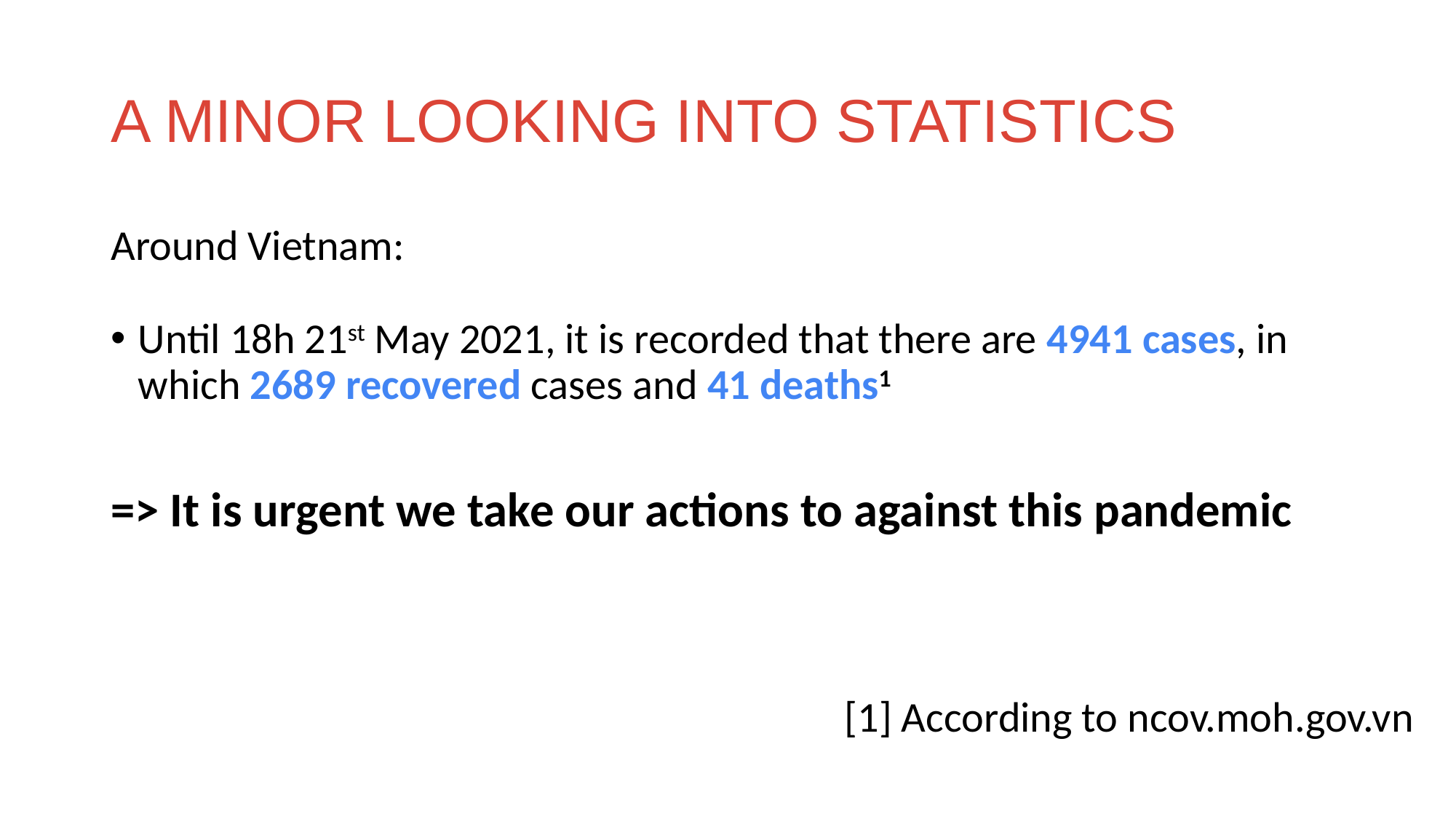

# A MINOR LOOKING INTO STATISTICS
Around Vietnam:
Until 18h 21st May 2021, it is recorded that there are 4941 cases, in which 2689 recovered cases and 41 deaths1

=> It is urgent we take our actions to against this pandemic
[1] According to ncov.moh.gov.vn